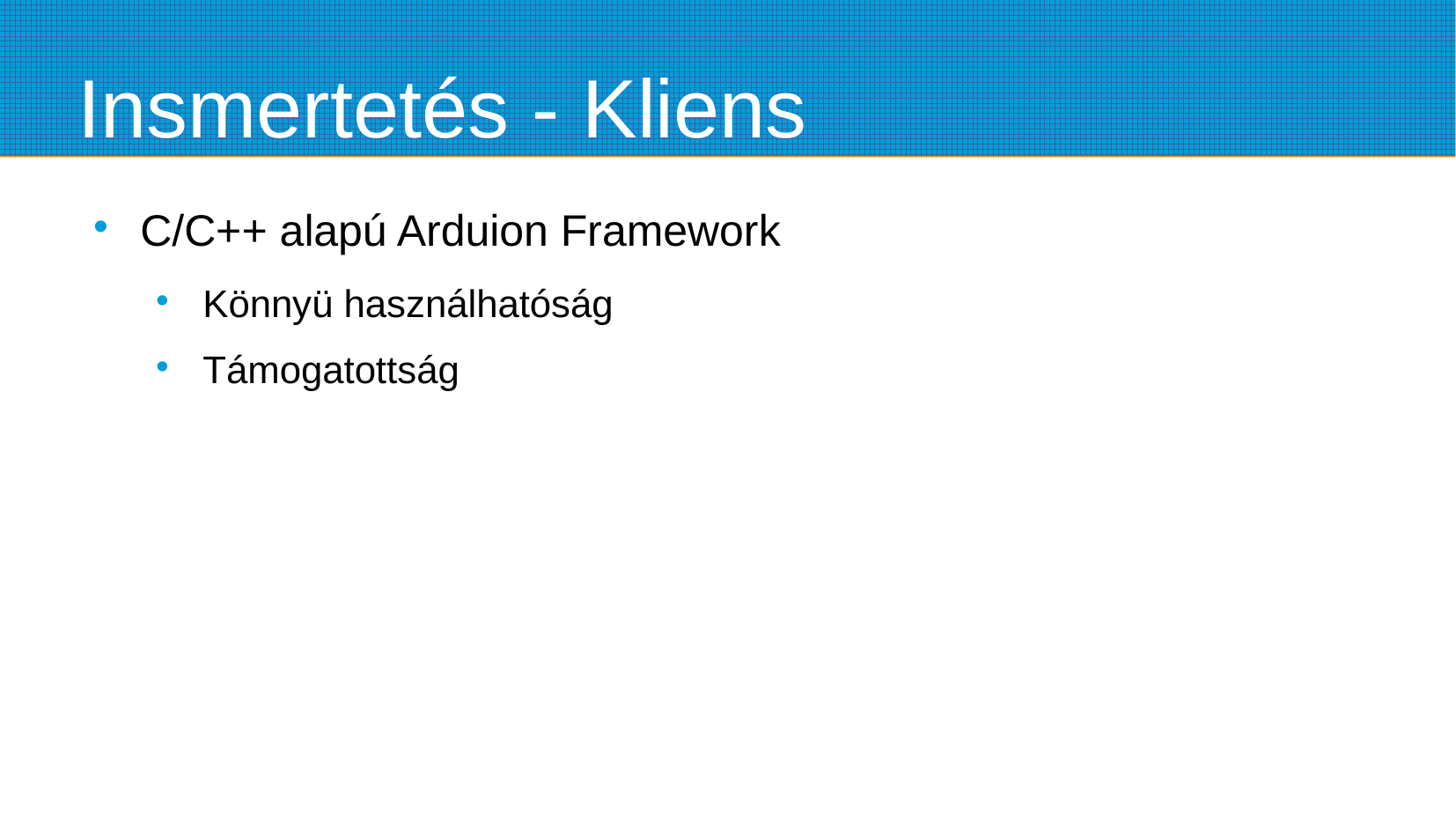

# Insmertetés - Kliens
C/C++ alapú Arduion Framework
Könnyü használhatóság
Támogatottság